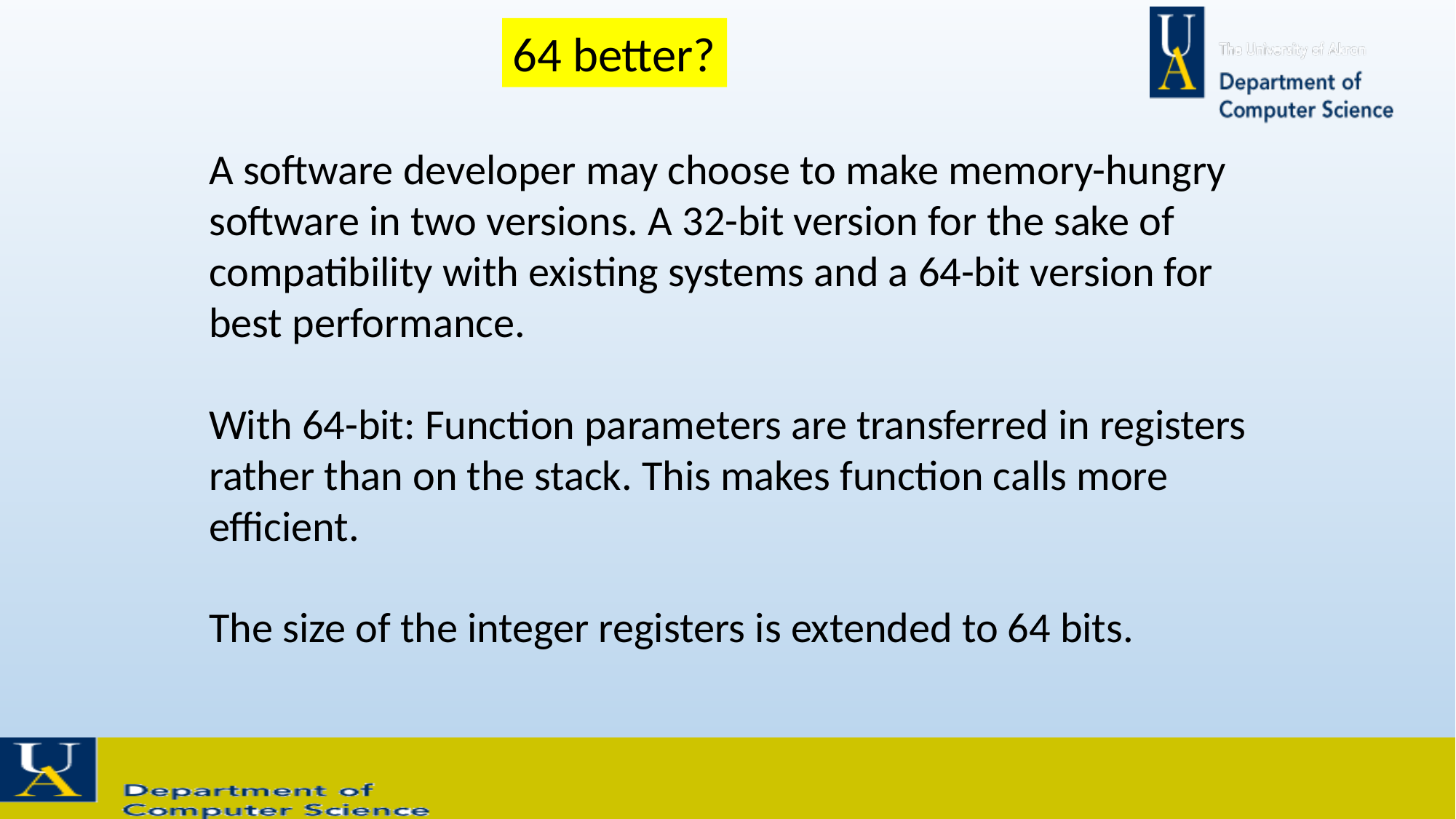

64 better?
A software developer may choose to make memory-hungry software in two versions. A 32-bit version for the sake of compatibility with existing systems and a 64-bit version for best performance.

With 64-bit: Function parameters are transferred in registers rather than on the stack. This makes function calls more efficient.

The size of the integer registers is extended to 64 bits.